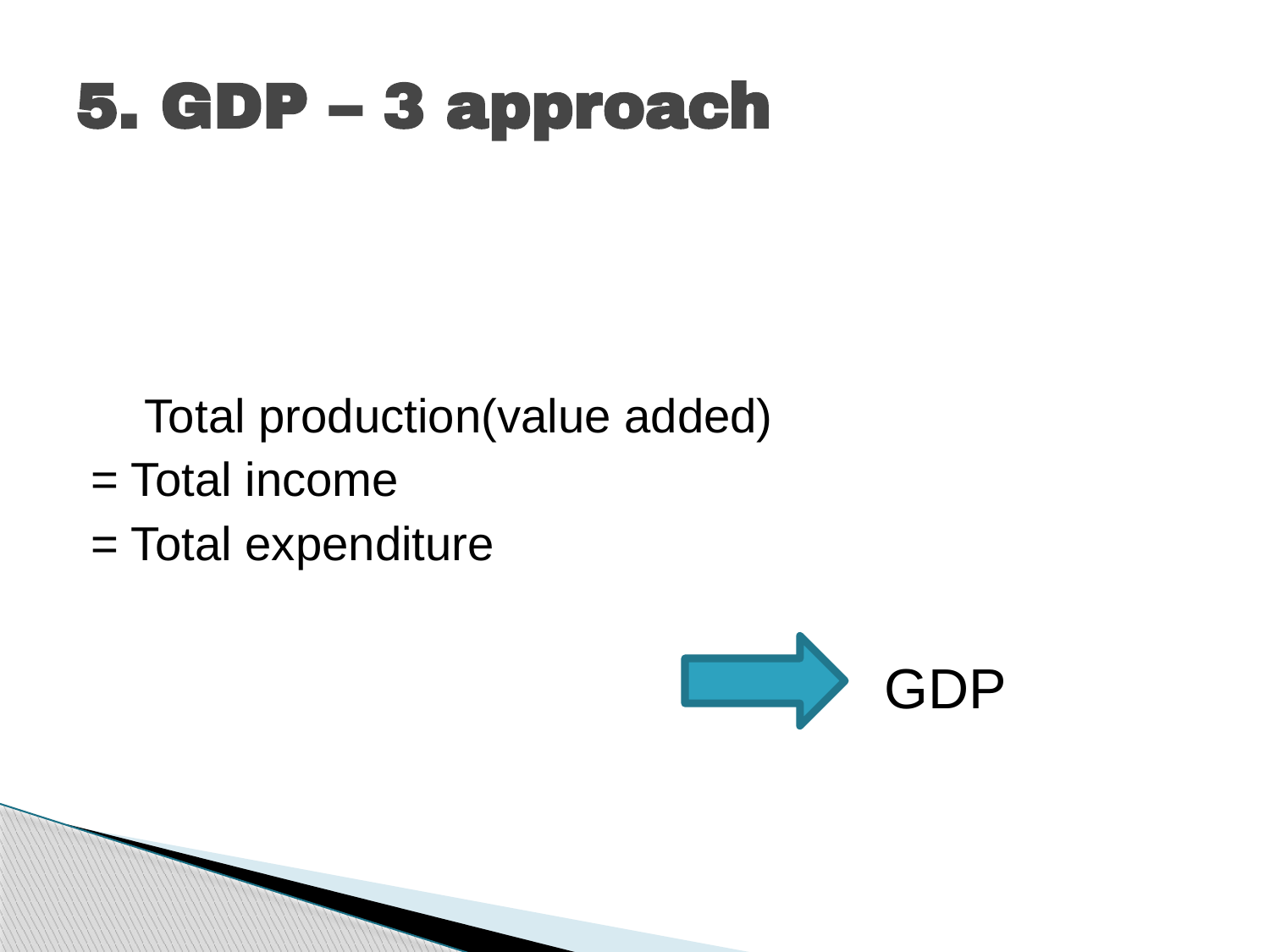

# 5. GDP – 3 approach

    Total production(value added)
= Total income
= Total expenditure

GDP